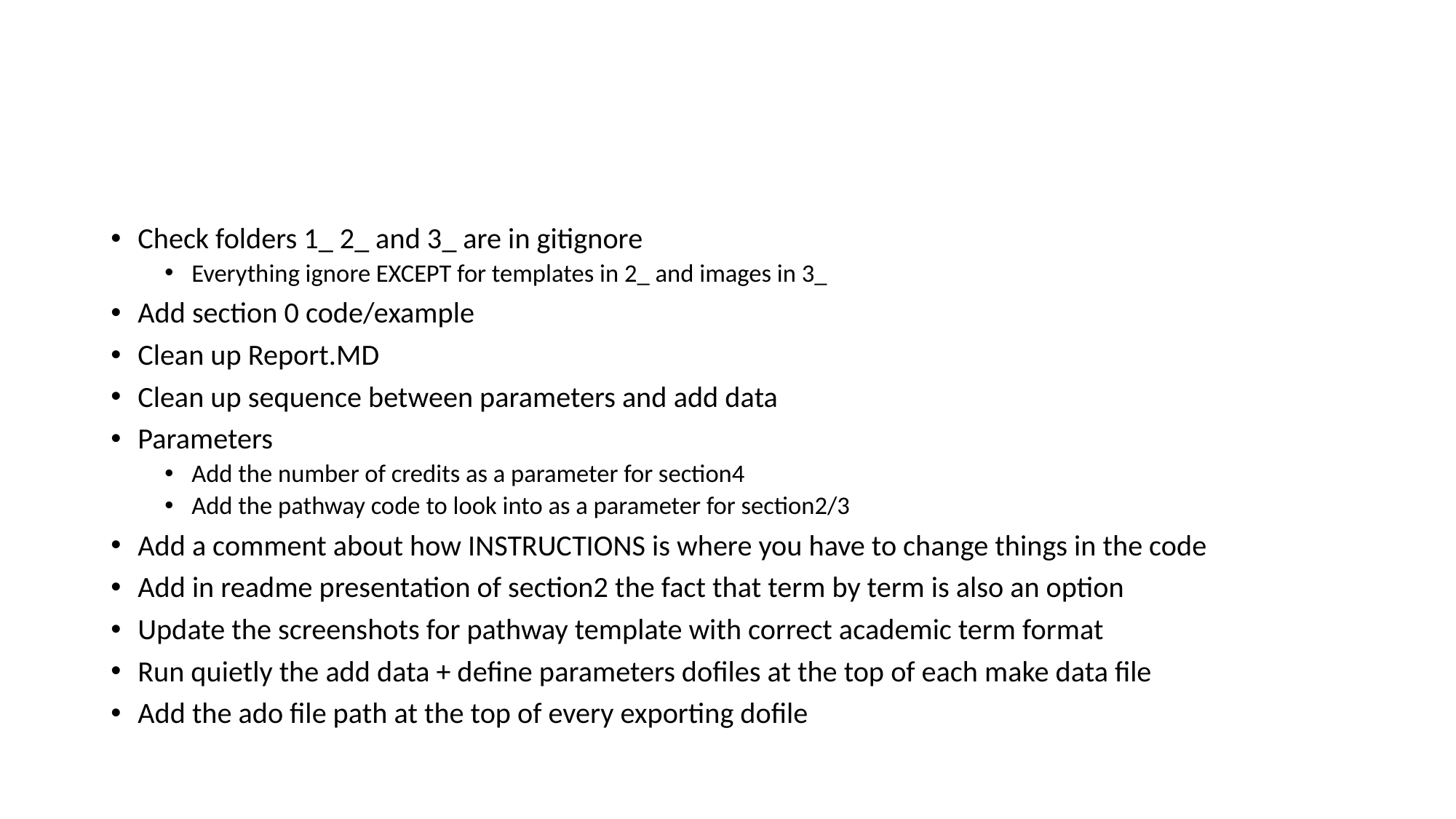

#
Check folders 1_ 2_ and 3_ are in gitignore
Everything ignore EXCEPT for templates in 2_ and images in 3_
Add section 0 code/example
Clean up Report.MD
Clean up sequence between parameters and add data
Parameters
Add the number of credits as a parameter for section4
Add the pathway code to look into as a parameter for section2/3
Add a comment about how INSTRUCTIONS is where you have to change things in the code
Add in readme presentation of section2 the fact that term by term is also an option
Update the screenshots for pathway template with correct academic term format
Run quietly the add data + define parameters dofiles at the top of each make data file
Add the ado file path at the top of every exporting dofile